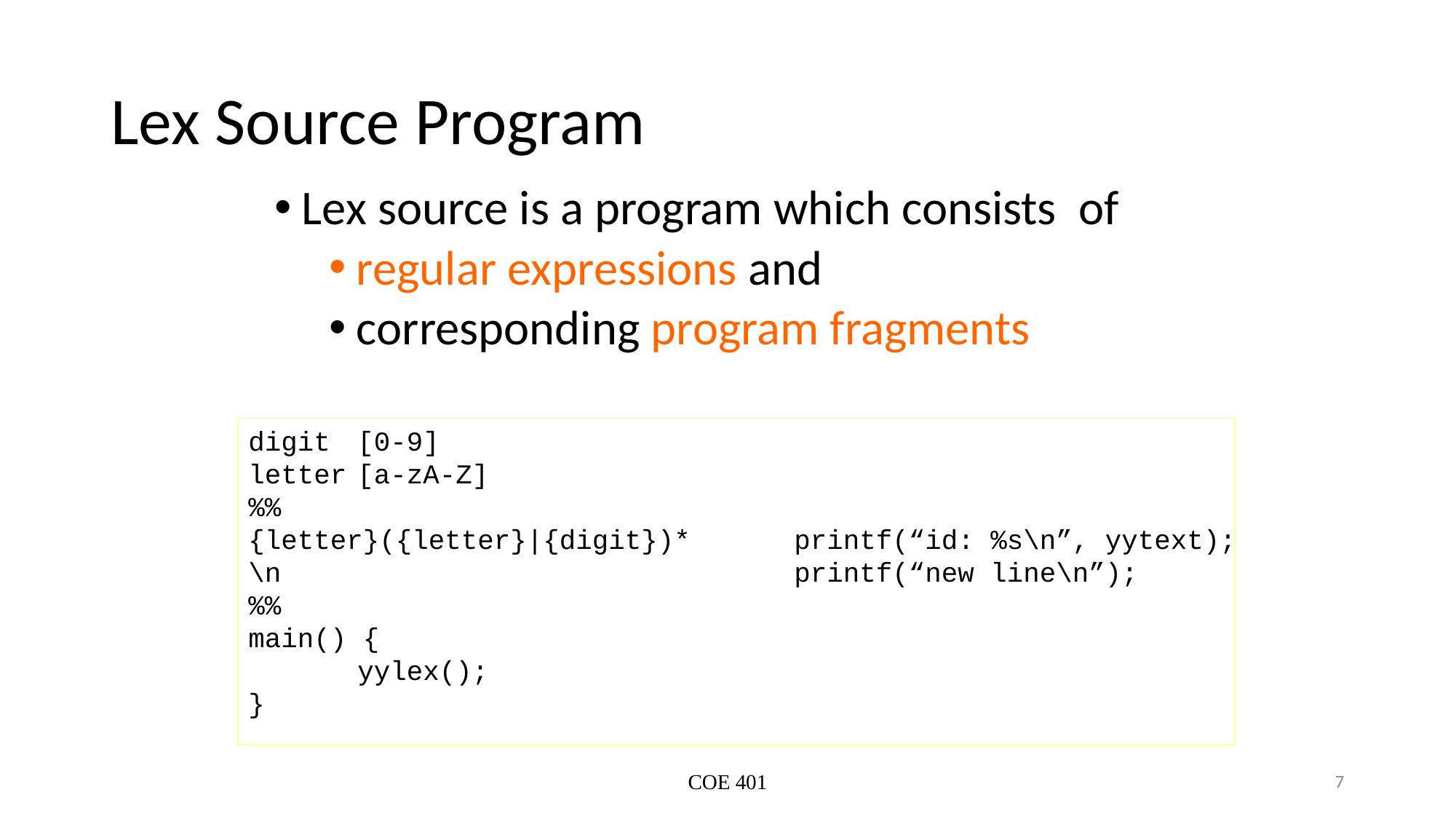

# Lex Source Program
Lex source is a program which consists  of
regular expressions and
corresponding program fragments

digit	[0-9]
letter	[a-zA-Z]
%%
{letter}({letter}|{digit})*	printf(“id: %s\n”, yytext);
\n					printf(“new line\n”);
%%
main() {
	yylex();
}

COE 401
7